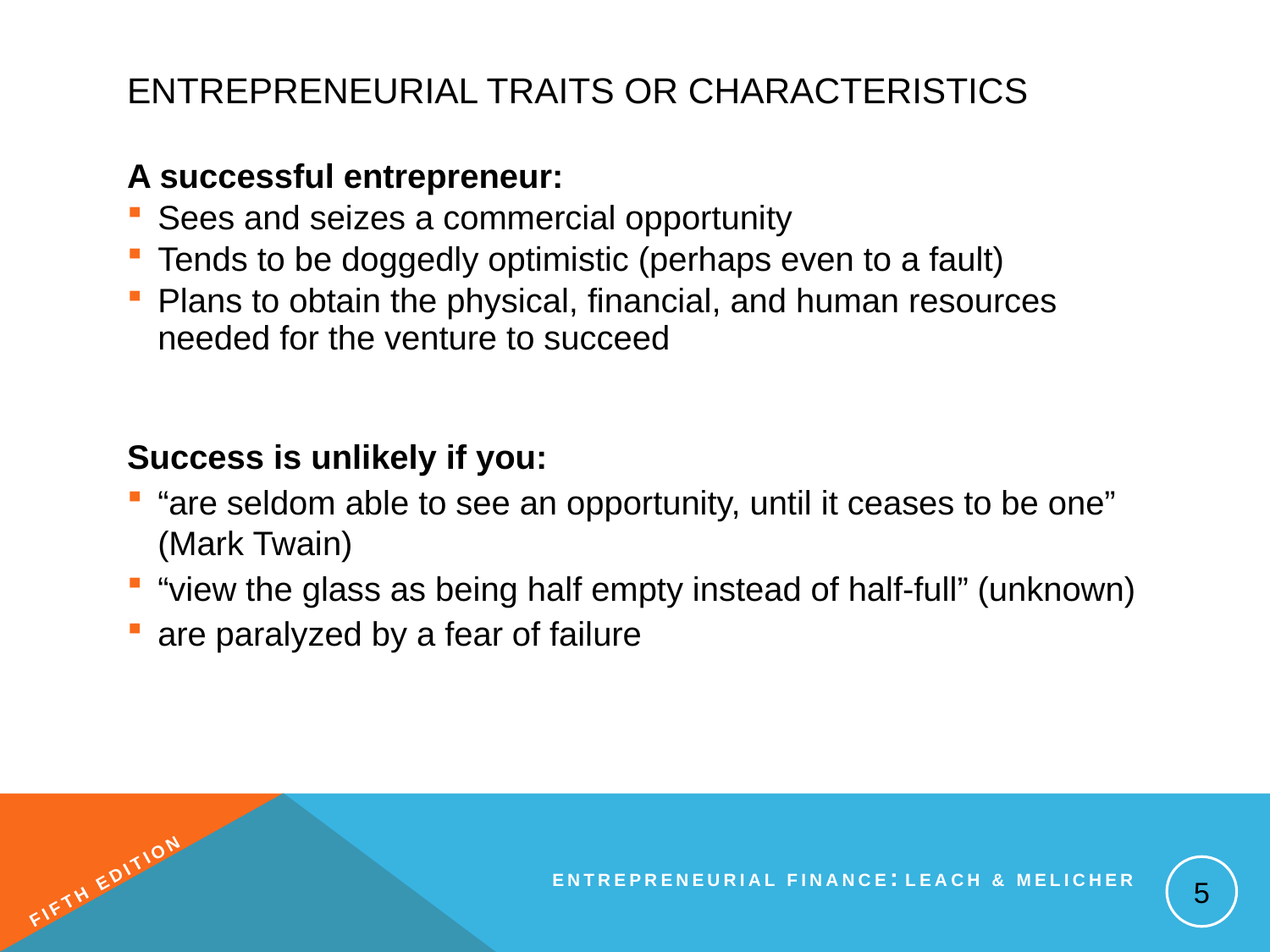

# Entrepreneurial Traits or Characteristics
A successful entrepreneur:
Sees and seizes a commercial opportunity
Tends to be doggedly optimistic (perhaps even to a fault)
Plans to obtain the physical, financial, and human resources needed for the venture to succeed

Success is unlikely if you:
“are seldom able to see an opportunity, until it ceases to be one” (Mark Twain)
“view the glass as being half empty instead of half-full” (unknown)
are paralyzed by a fear of failure

5